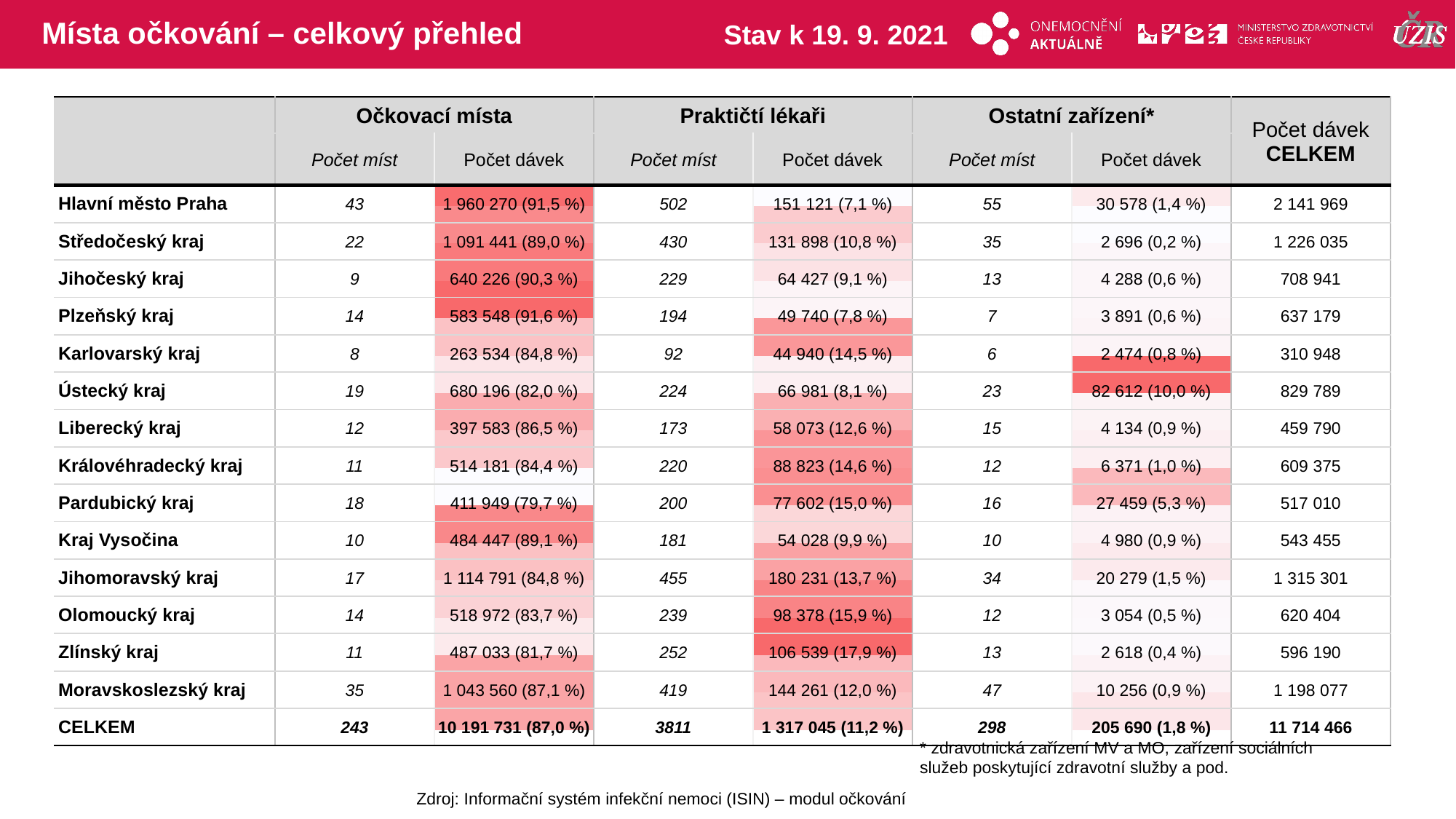

# Místa očkování – celkový přehled
Stav k 19. 9. 2021
|  | Očkovací místa |  | Praktičtí lékaři |  | Ostatní zařízení\* |  | Počet dávek CELKEM |
| --- | --- | --- | --- | --- | --- | --- | --- |
|  | Počet míst | Počet dávek | Počet míst | Počet dávek | Počet míst | Počet dávek |  |
| Hlavní město Praha | 43 | 1 960 270 (91,5 %) | 502 | 151 121 (7,1 %) | 55 | 30 578 (1,4 %) | 2 141 969 |
| Středočeský kraj | 22 | 1 091 441 (89,0 %) | 430 | 131 898 (10,8 %) | 35 | 2 696 (0,2 %) | 1 226 035 |
| Jihočeský kraj | 9 | 640 226 (90,3 %) | 229 | 64 427 (9,1 %) | 13 | 4 288 (0,6 %) | 708 941 |
| Plzeňský kraj | 14 | 583 548 (91,6 %) | 194 | 49 740 (7,8 %) | 7 | 3 891 (0,6 %) | 637 179 |
| Karlovarský kraj | 8 | 263 534 (84,8 %) | 92 | 44 940 (14,5 %) | 6 | 2 474 (0,8 %) | 310 948 |
| Ústecký kraj | 19 | 680 196 (82,0 %) | 224 | 66 981 (8,1 %) | 23 | 82 612 (10,0 %) | 829 789 |
| Liberecký kraj | 12 | 397 583 (86,5 %) | 173 | 58 073 (12,6 %) | 15 | 4 134 (0,9 %) | 459 790 |
| Královéhradecký kraj | 11 | 514 181 (84,4 %) | 220 | 88 823 (14,6 %) | 12 | 6 371 (1,0 %) | 609 375 |
| Pardubický kraj | 18 | 411 949 (79,7 %) | 200 | 77 602 (15,0 %) | 16 | 27 459 (5,3 %) | 517 010 |
| Kraj Vysočina | 10 | 484 447 (89,1 %) | 181 | 54 028 (9,9 %) | 10 | 4 980 (0,9 %) | 543 455 |
| Jihomoravský kraj | 17 | 1 114 791 (84,8 %) | 455 | 180 231 (13,7 %) | 34 | 20 279 (1,5 %) | 1 315 301 |
| Olomoucký kraj | 14 | 518 972 (83,7 %) | 239 | 98 378 (15,9 %) | 12 | 3 054 (0,5 %) | 620 404 |
| Zlínský kraj | 11 | 487 033 (81,7 %) | 252 | 106 539 (17,9 %) | 13 | 2 618 (0,4 %) | 596 190 |
| Moravskoslezský kraj | 35 | 1 043 560 (87,1 %) | 419 | 144 261 (12,0 %) | 47 | 10 256 (0,9 %) | 1 198 077 |
| CELKEM | 243 | 10 191 731 (87,0 %) | 3811 | 1 317 045 (11,2 %) | 298 | 205 690 (1,8 %) | 11 714 466 |
|  |  |  |  |  |  |
| --- | --- | --- | --- | --- | --- |
|  |  |  |  |  |  |
|  |  |  |  |  |  |
|  |  |  |  |  |  |
|  |  |  |  |  |  |
|  |  |  |  |  |  |
|  |  |  |  |  |  |
|  |  |  |  |  |  |
|  |  |  |  |  |  |
|  |  |  |  |  |  |
|  |  |  |  |  |  |
|  |  |  |  |  |  |
|  |  |  |  |  |  |
|  |  |  |  |  |  |
|  |  |  |  |  |  |
* zdravotnická zařízení MV a MO, zařízení sociálních služeb poskytující zdravotní služby a pod.
Zdroj: Informační systém infekční nemoci (ISIN) – modul očkování